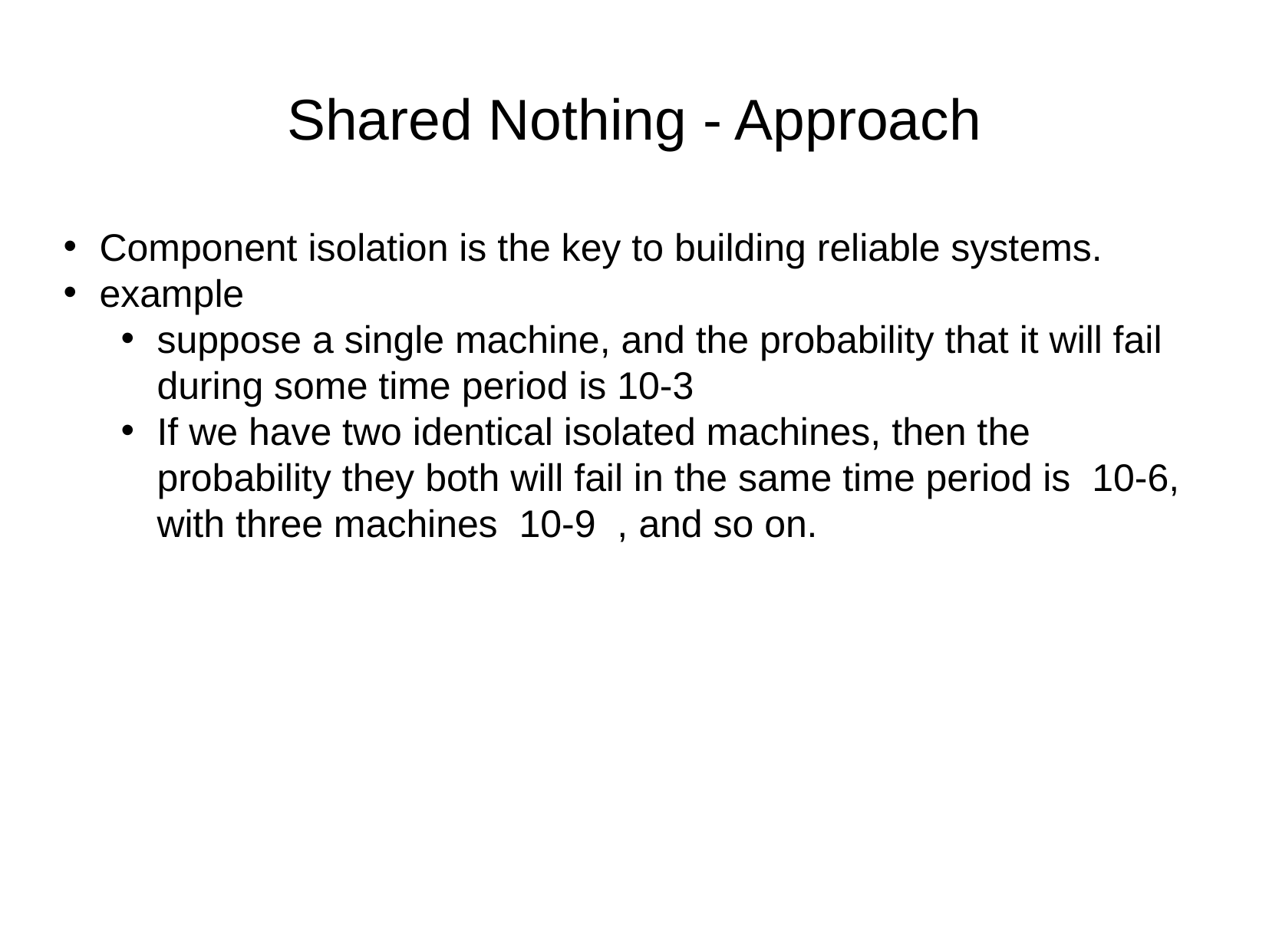

Shared Nothing - Approach
Component isolation is the key to building reliable systems.
example
suppose a single machine, and the probability that it will fail during some time period is 10-3
If we have two identical isolated machines, then the probability they both will fail in the same time period is  10-6, with three machines  10-9  , and so on.